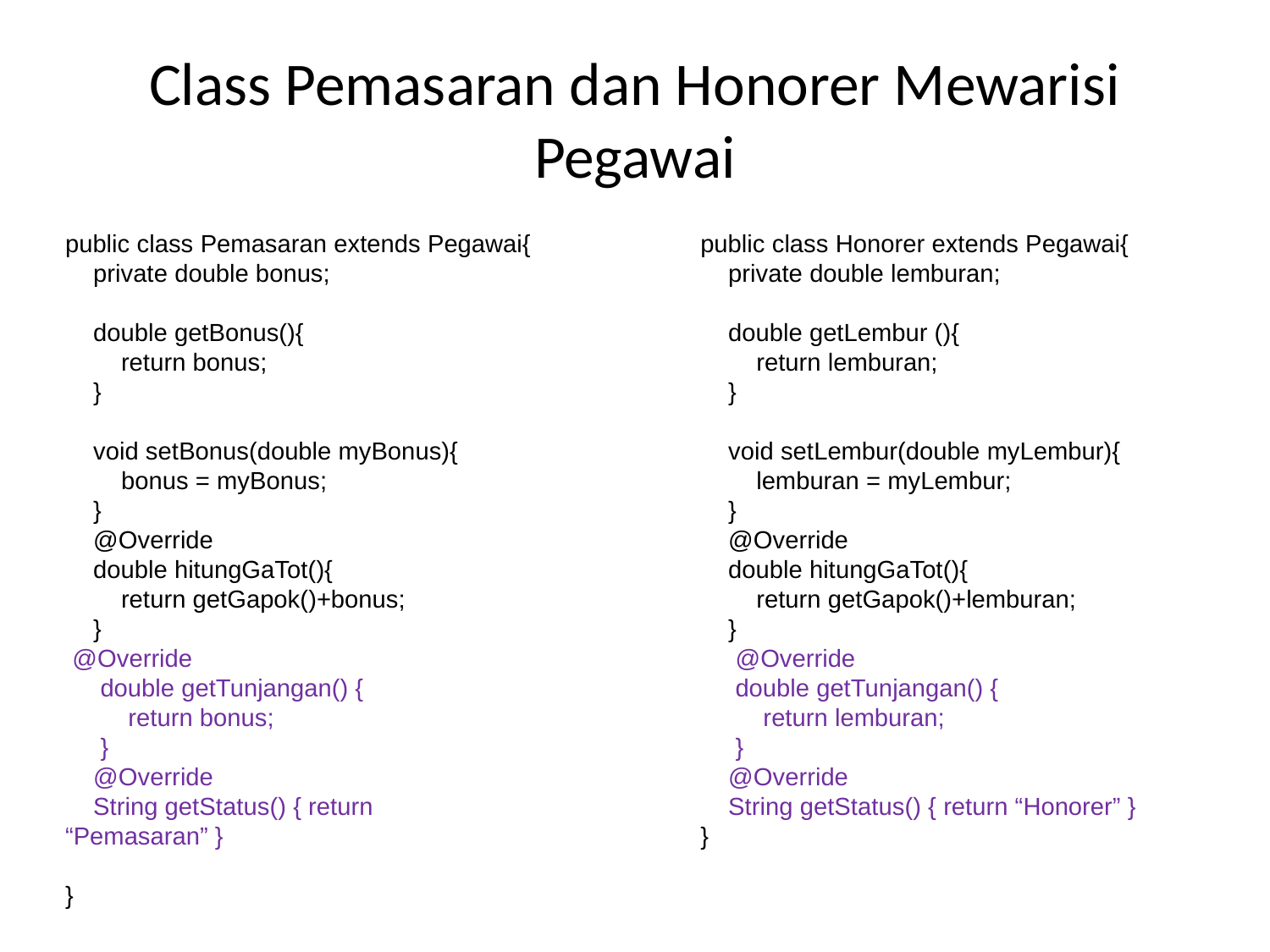

# Class Pemasaran dan Honorer Mewarisi Pegawai
public class Pemasaran extends Pegawai{
    private double bonus;

    double getBonus(){
        return bonus;
    }

    void setBonus(double myBonus){
        bonus = myBonus;
    }
    @Override
    double hitungGaTot(){
        return getGapok()+bonus;
    }
 @Override
     double getTunjangan() {
         return bonus;
     }
    @Override
    String getStatus() { return “Pemasaran” }

}
public class Honorer extends Pegawai{
    private double lemburan;

    double getLembur (){
        return lemburan;
    }

    void setLembur(double myLembur){
        lemburan = myLembur;
    }
    @Override
    double hitungGaTot(){
        return getGapok()+lemburan;
    }
     @Override
     double getTunjangan() {
         return lemburan;
     }
    @Override
    String getStatus() { return “Honorer” }
}